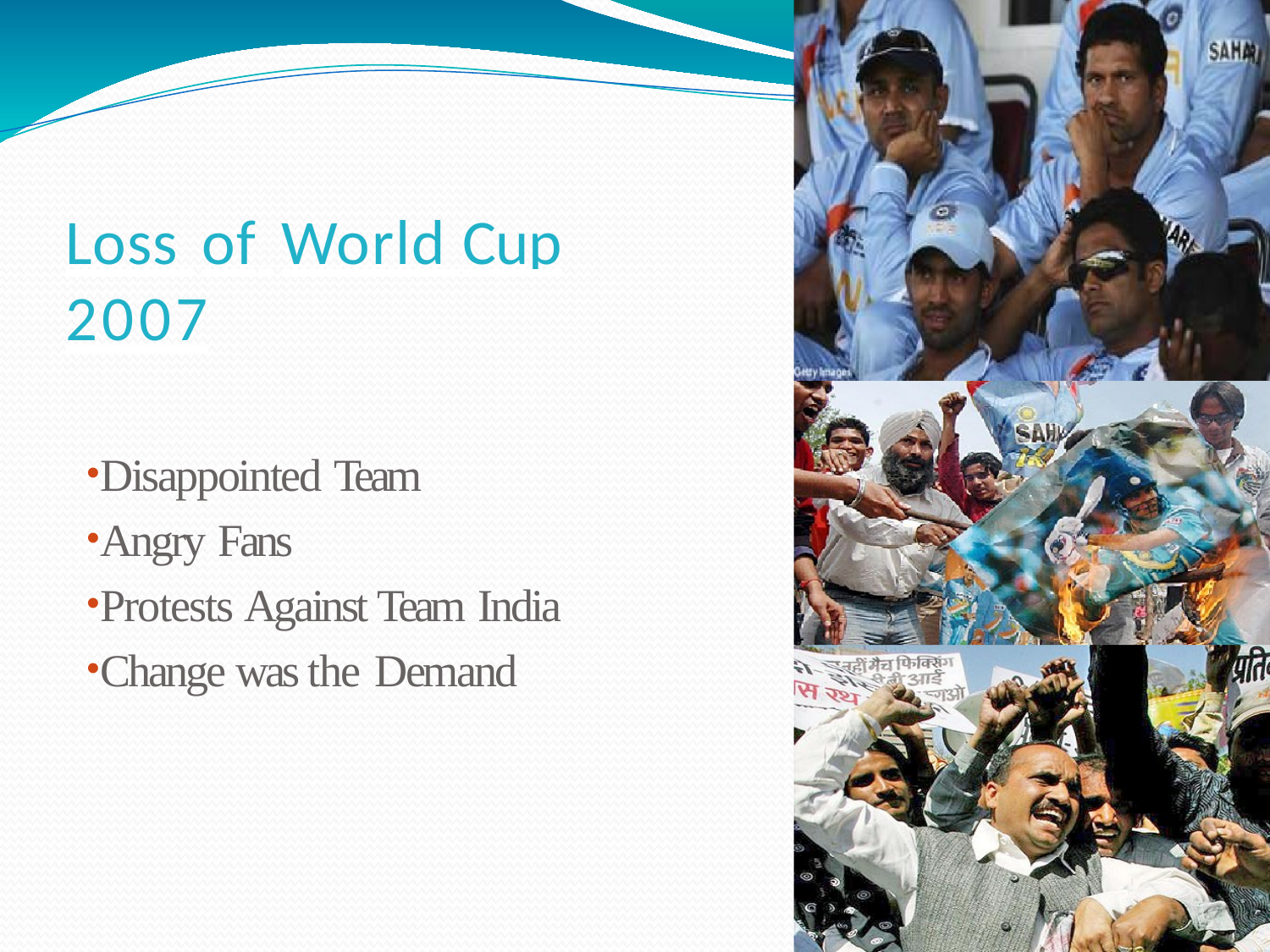

Loss of World Cup
2007
Disappointed Team
Angry Fans
Protests Against Team India
Change was the Demand